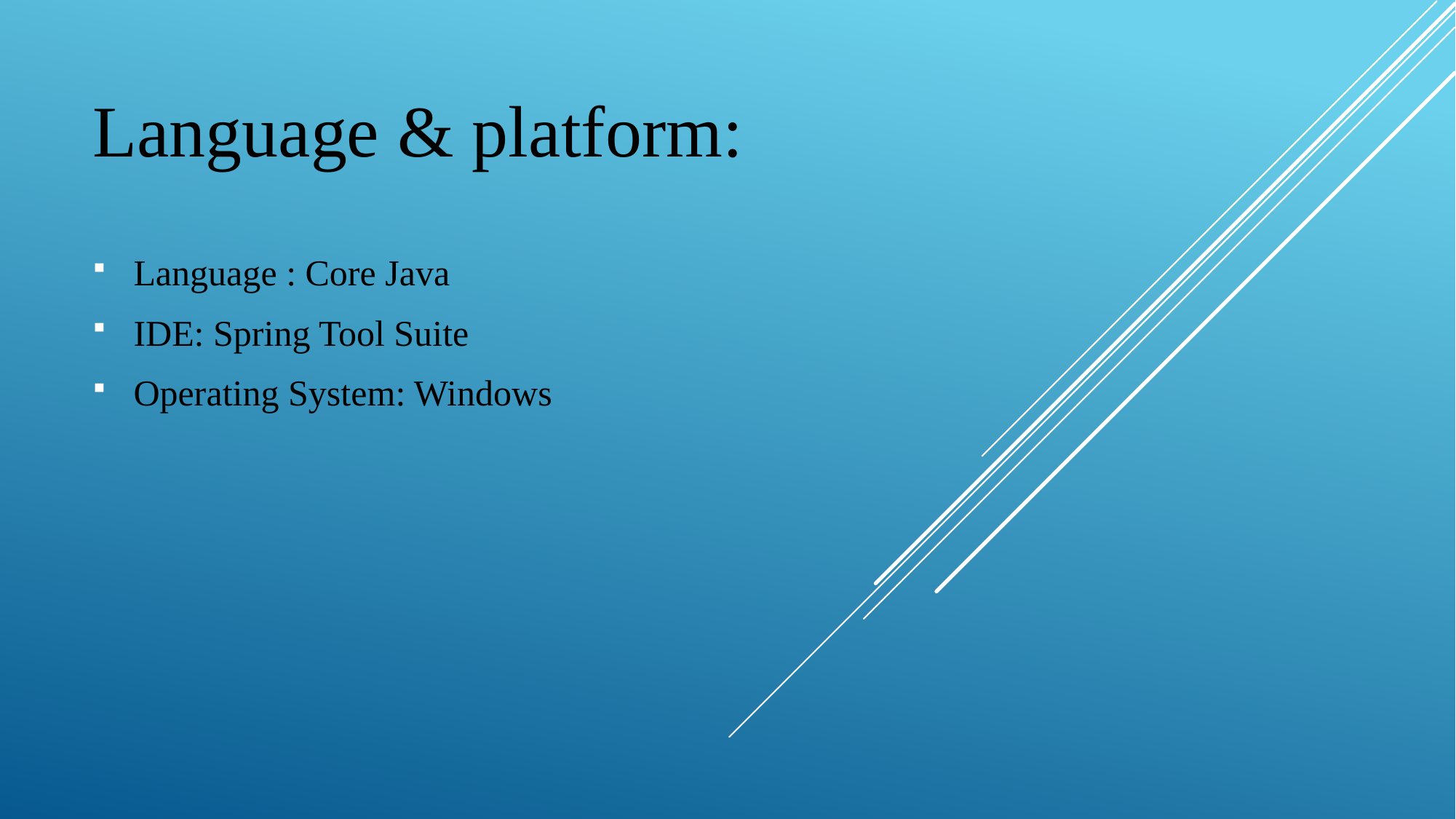

# Language & platform:
Language : Core Java
IDE: Spring Tool Suite
Operating System: Windows